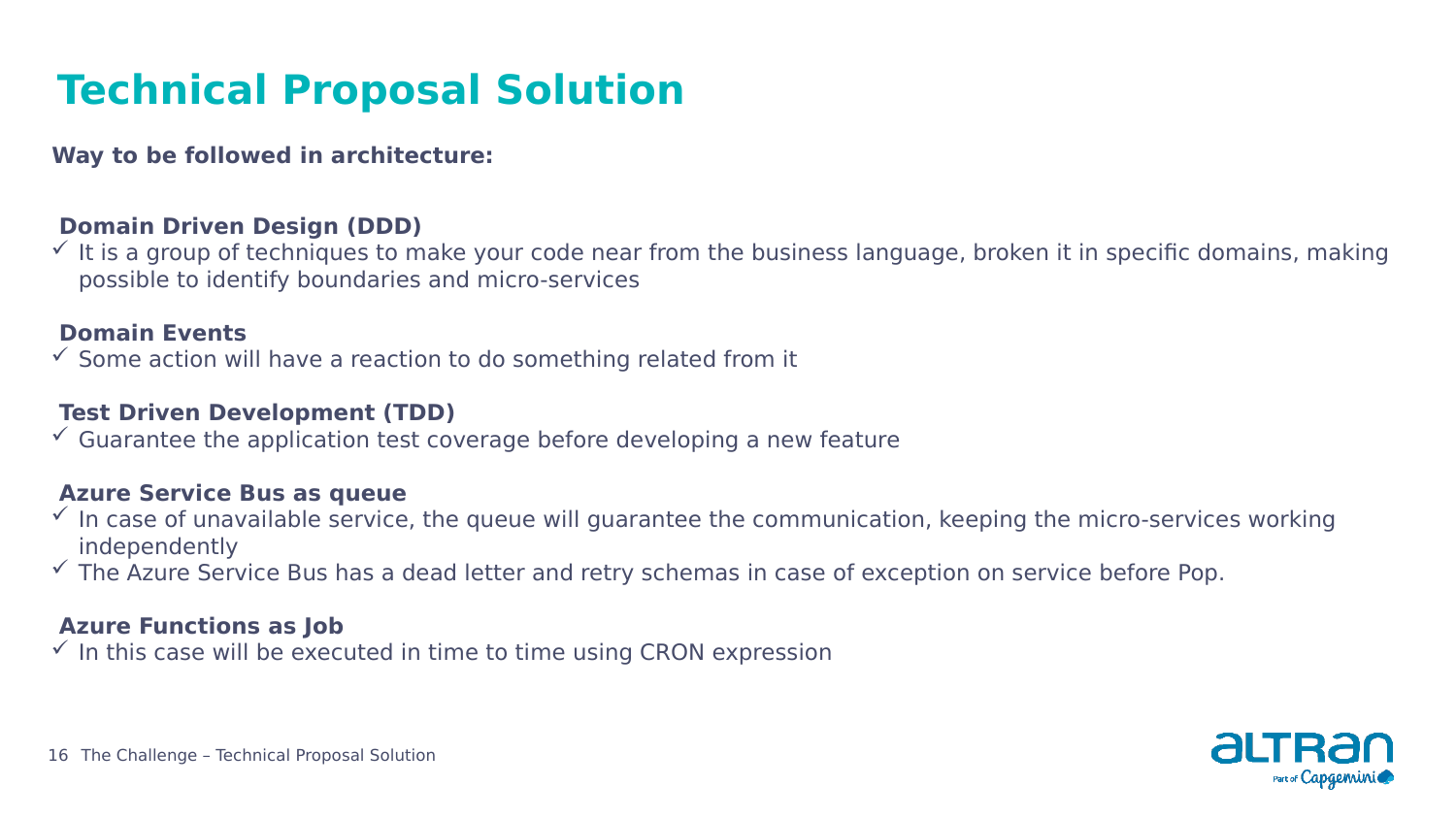

# Technical Proposal Solution
Way to be followed in architecture:

 Domain Driven Design (DDD)
It is a group of techniques to make your code near from the business language, broken it in specific domains, making possible to identify boundaries and micro-services

 Domain Events
Some action will have a reaction to do something related from it

 Test Driven Development (TDD)
Guarantee the application test coverage before developing a new feature

 Azure Service Bus as queue
In case of unavailable service, the queue will guarantee the communication, keeping the micro-services working independently
The Azure Service Bus has a dead letter and retry schemas in case of exception on service before Pop.

 Azure Functions as Job
In this case will be executed in time to time using CRON expression

16
The Challenge – Technical Proposal Solution
Date